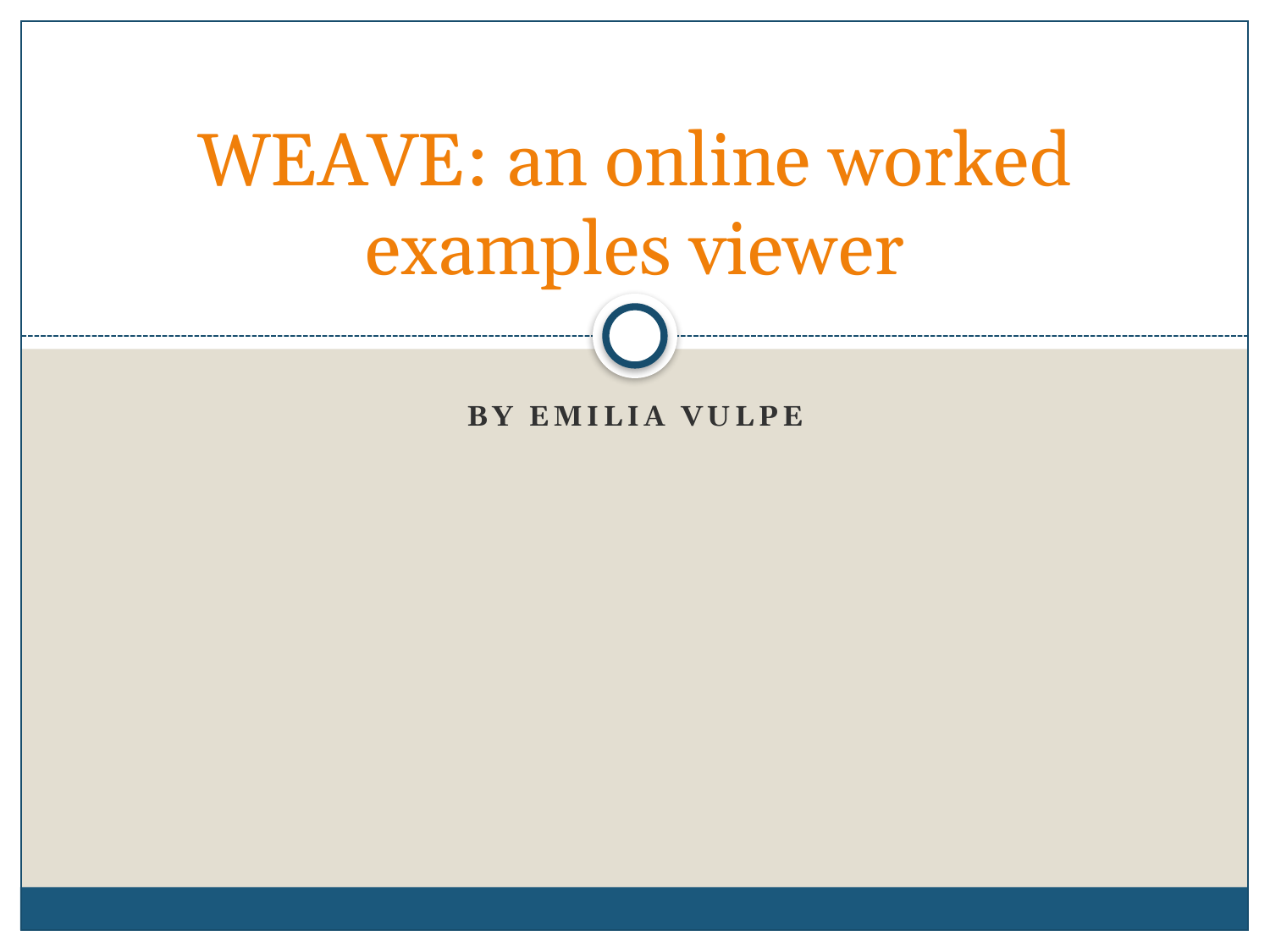

# WEAVE: an online worked examples viewer
By Emilia Vulpe